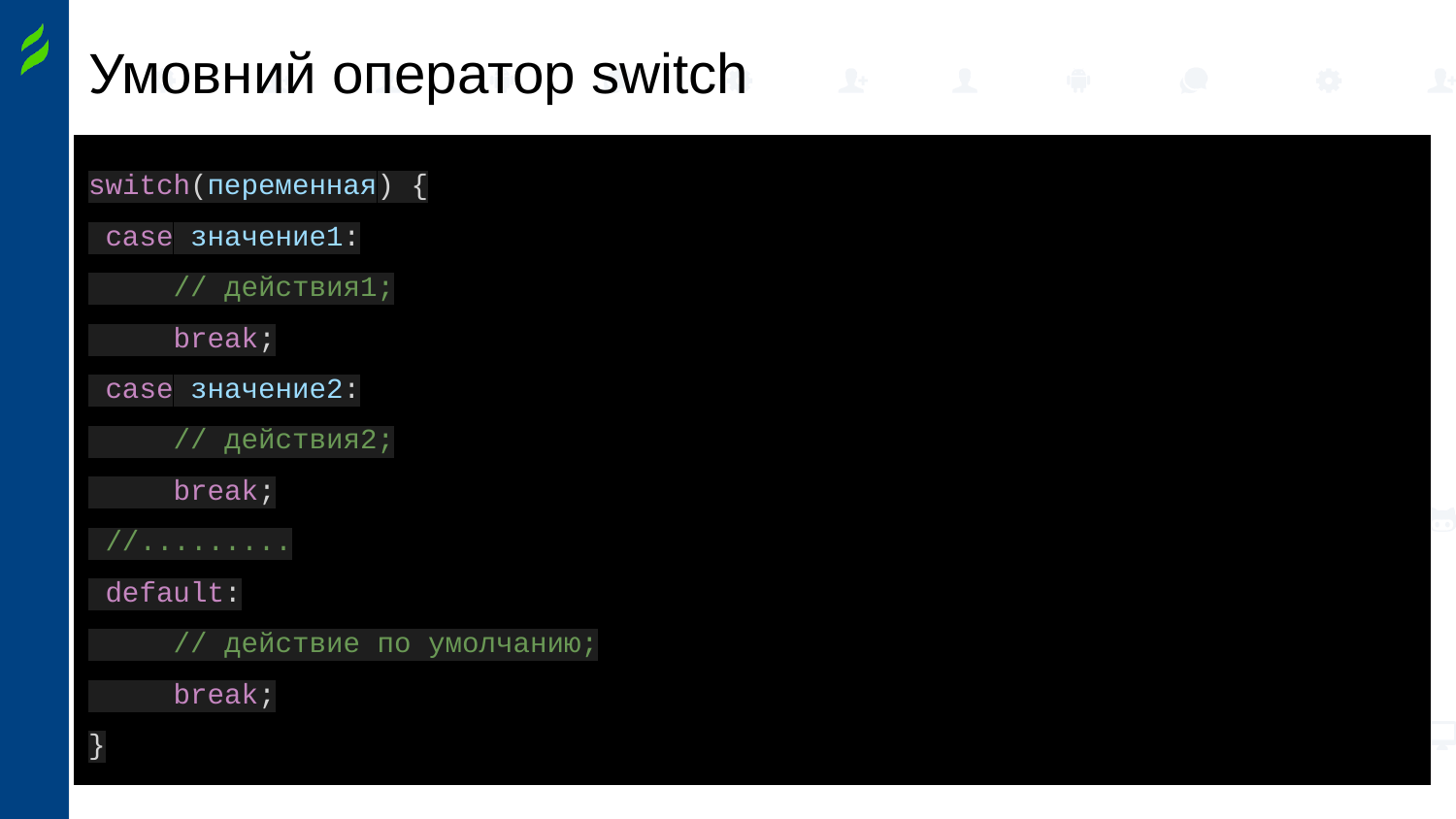

# Умовний оператор switch
switch(переменная) {
 case значение1:
     // действия1;
     break;
 case значение2:
     // действия2;
     break;
 //.........
 default:
     // действие по умолчанию;
     break;
}